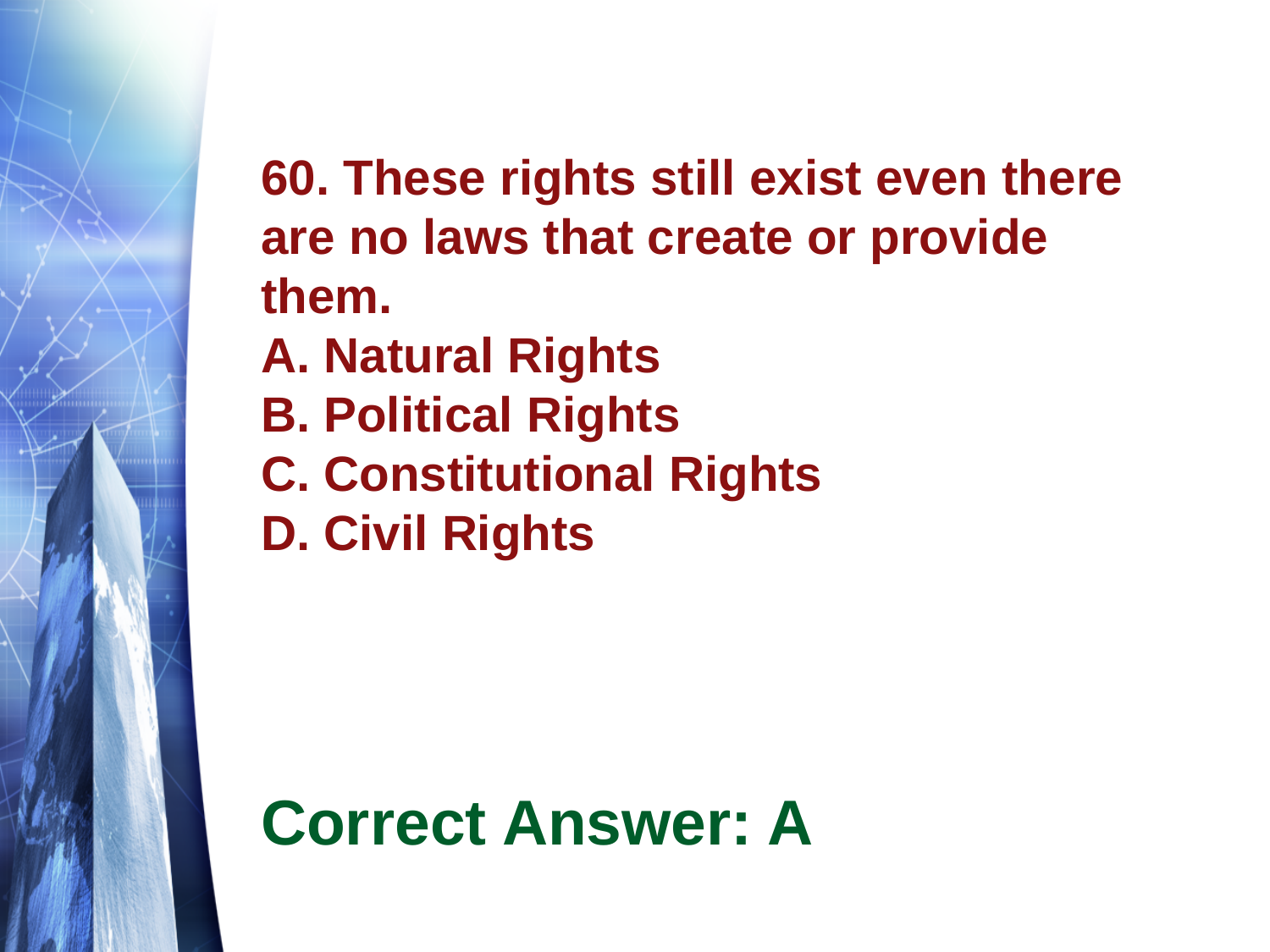

# 60. These rights still exist even there are no laws that create or provide them. A. Natural Rights B. Political Rights C. Constitutional Rights D. Civil Rights
Correct Answer: A